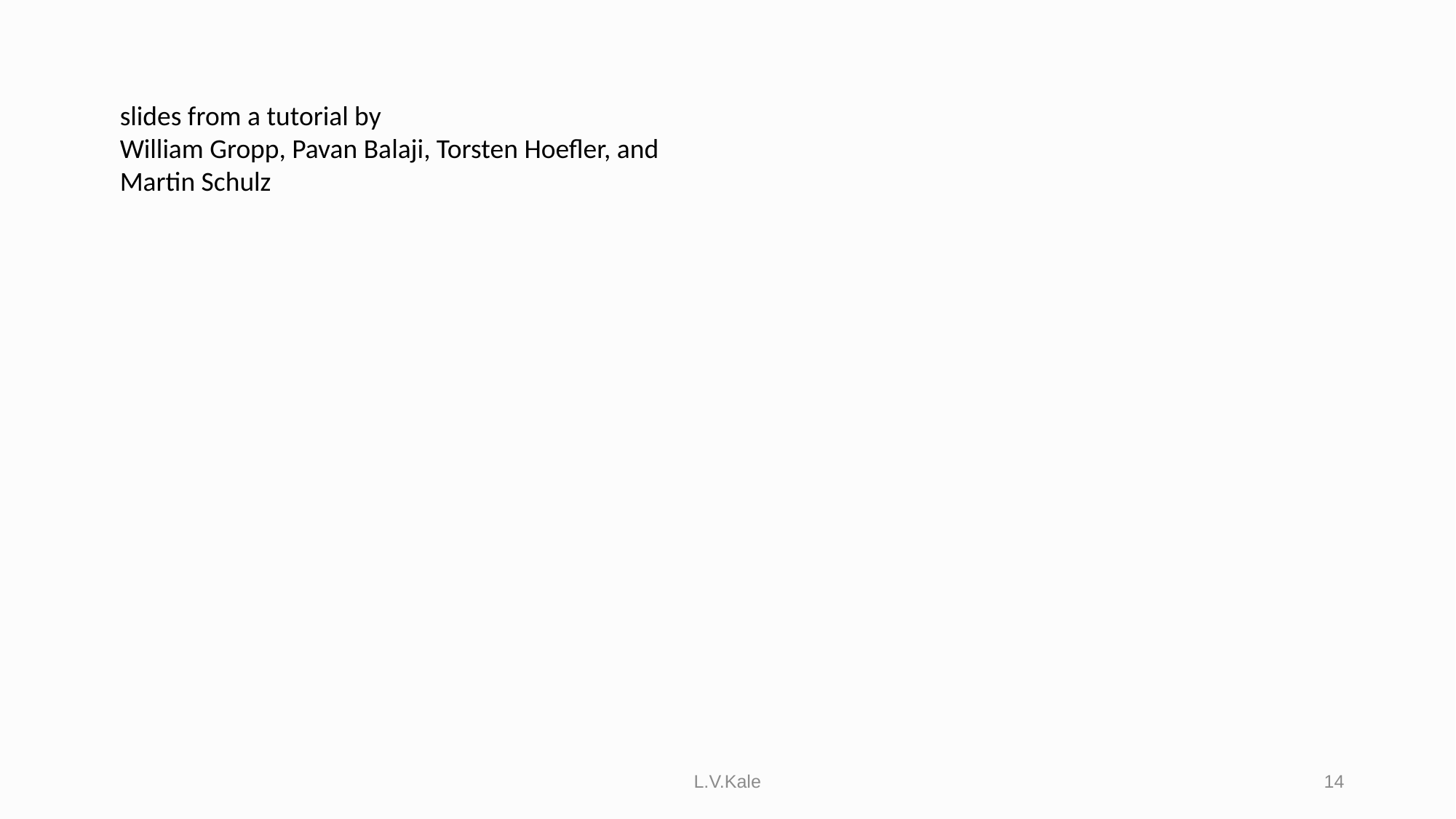

slides from a tutorial by
William Gropp, Pavan Balaji, Torsten Hoefler, and Martin Schulz
L.V.Kale
14